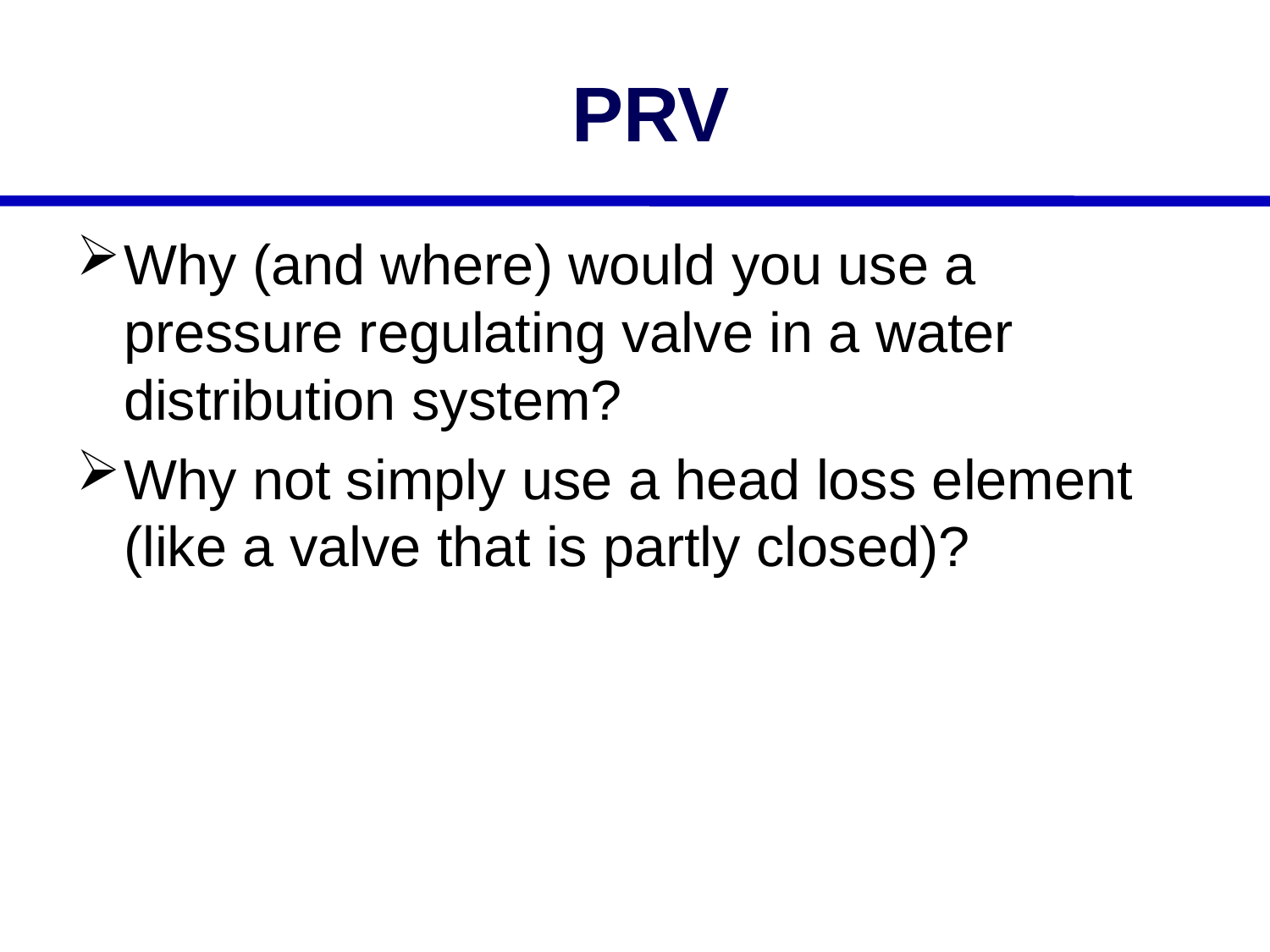

# PRV
Why (and where) would you use a pressure regulating valve in a water distribution system?
Why not simply use a head loss element (like a valve that is partly closed)?